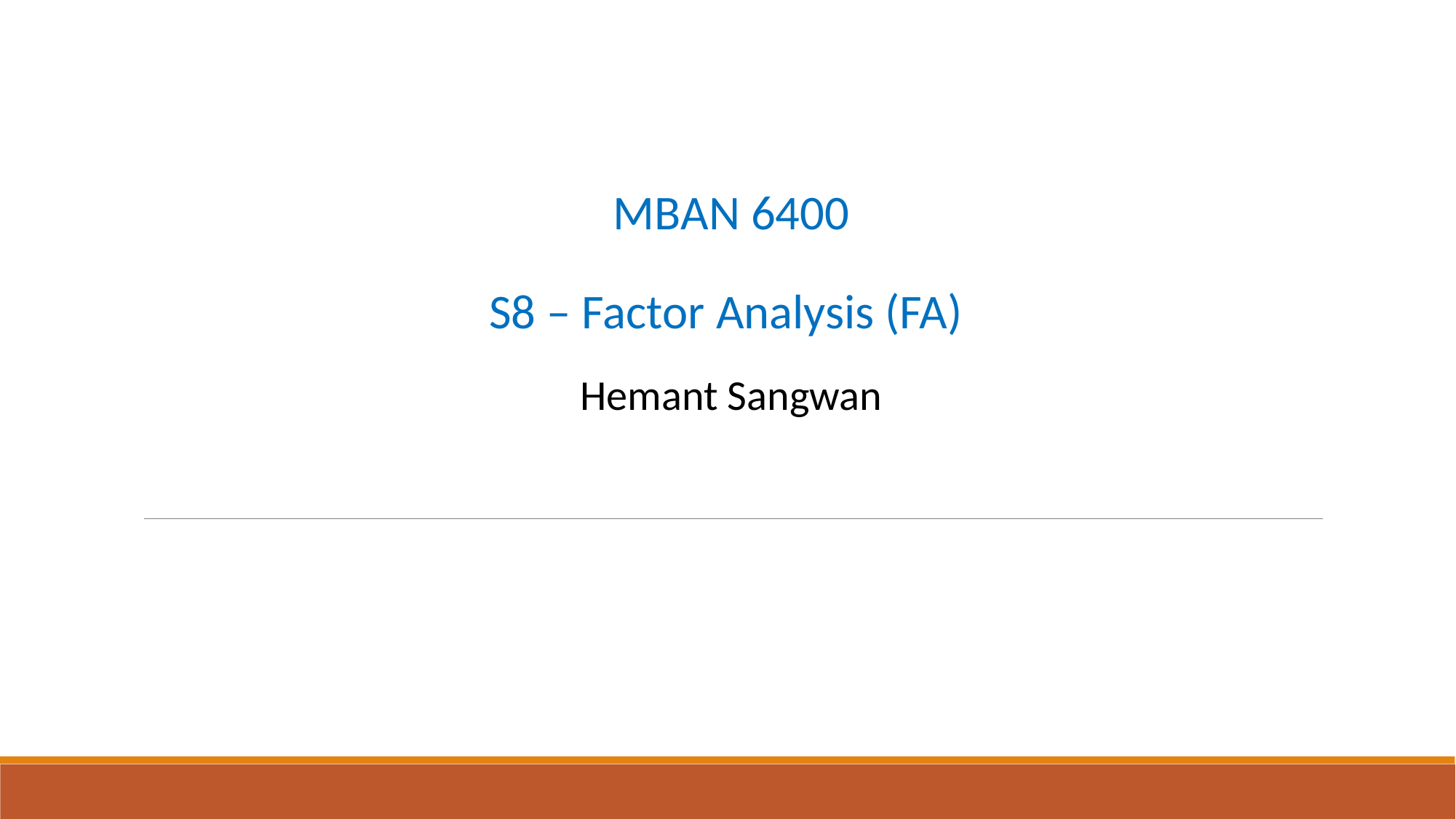

# MBAN 6400 S8 – Factor Analysis (FA) Hemant Sangwan